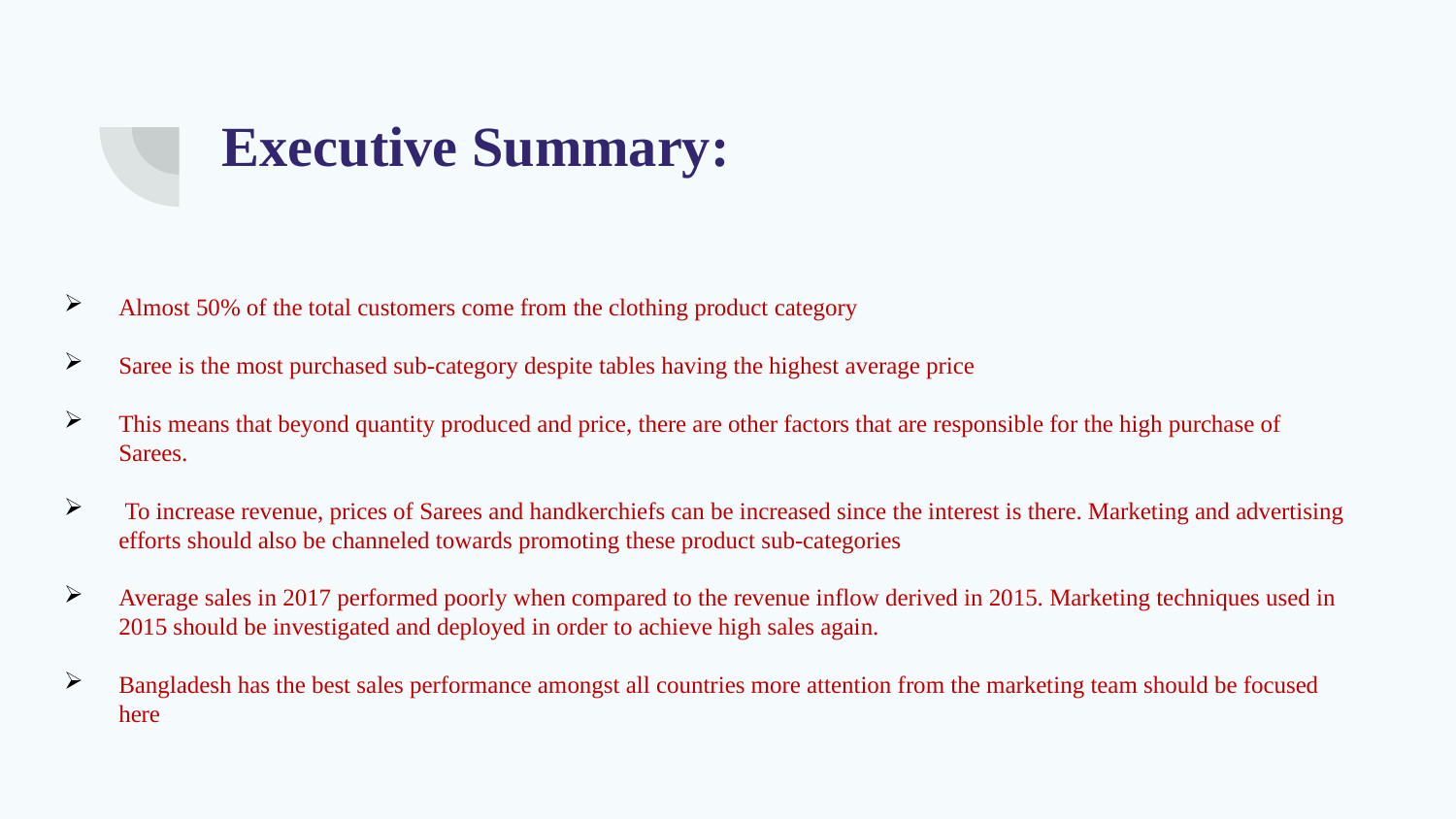

# Executive Summary:

Almost 50% of the total customers come from the clothing product category

Saree is the most purchased sub-category despite tables having the highest average price

This means that beyond quantity produced and price, there are other factors that are responsible for the high purchase of Sarees.

 To increase revenue, prices of Sarees and handkerchiefs can be increased since the interest is there. Marketing and advertising efforts should also be channeled towards promoting these product sub-categories

Average sales in 2017 performed poorly when compared to the revenue inflow derived in 2015. Marketing techniques used in 2015 should be investigated and deployed in order to achieve high sales again.

Bangladesh has the best sales performance amongst all countries more attention from the marketing team should be focused here